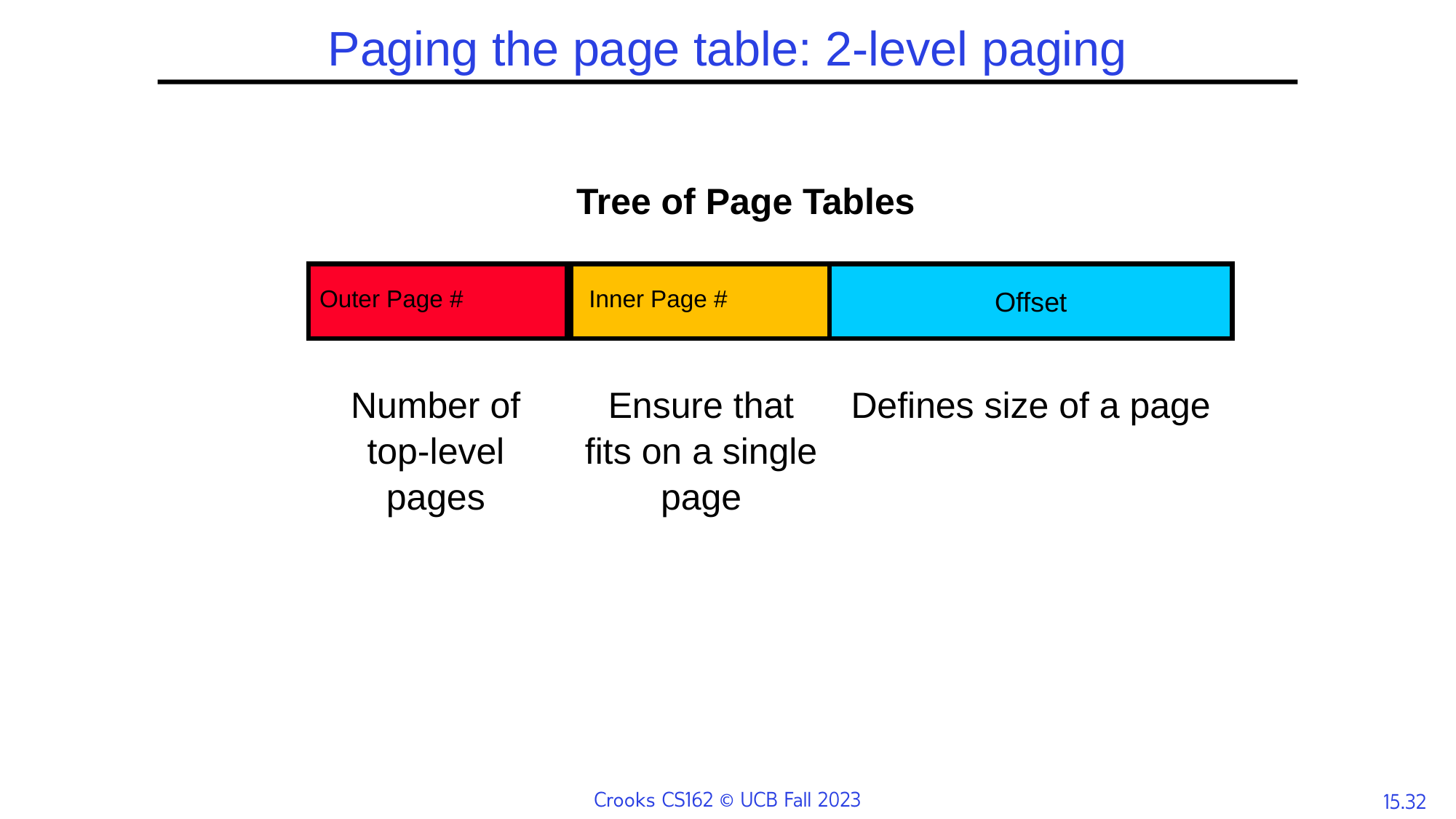

# Paging the page table: 2-level paging
Tree of Page Tables
Outer Page #
 Inner Page #
Offset
Ensure that fits on a single page
Number of top-level pages
Defines size of a page